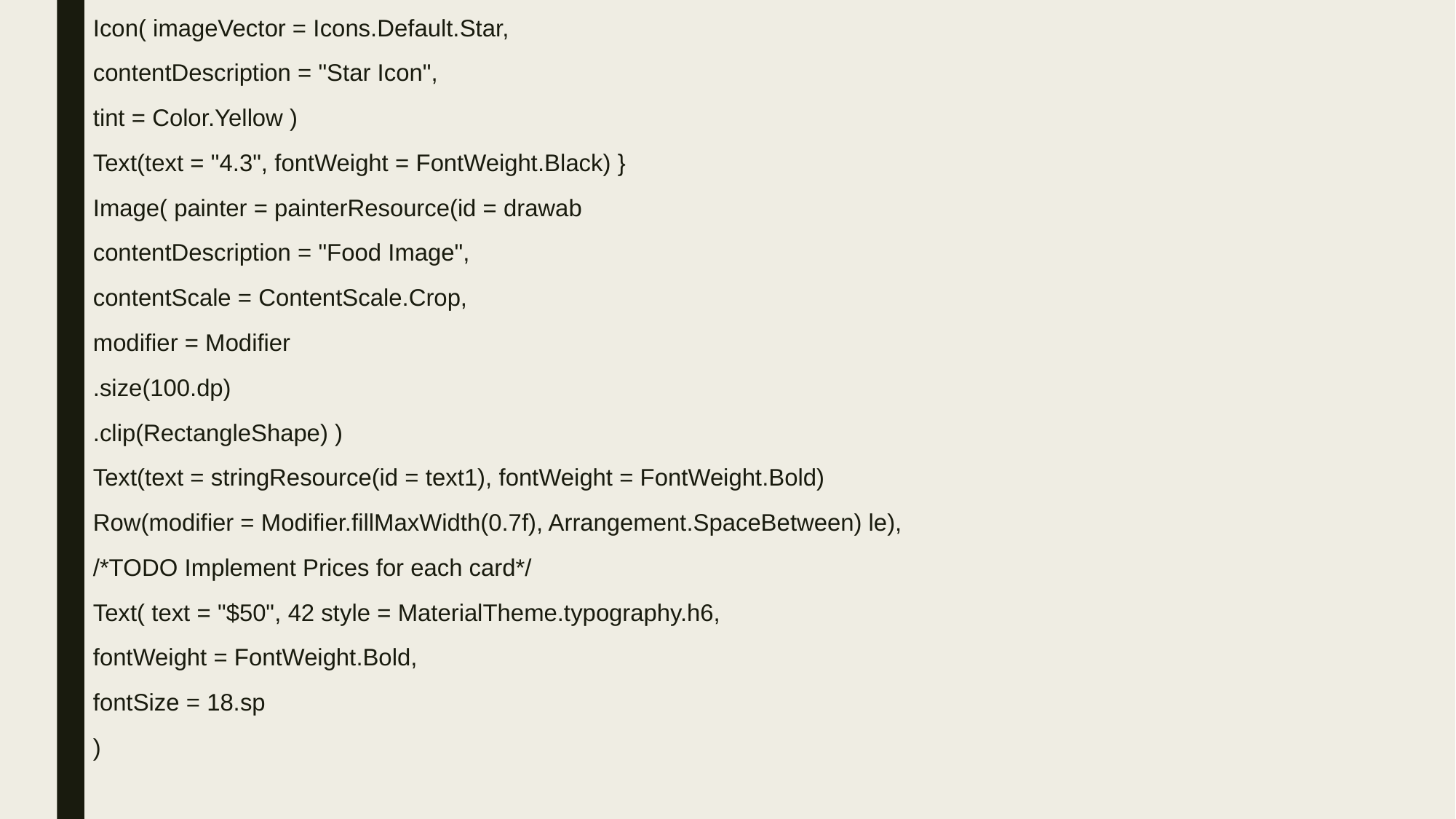

Icon( imageVector = Icons.Default.Star,
contentDescription = "Star Icon",
tint = Color.Yellow )
Text(text = "4.3", fontWeight = FontWeight.Black) }
Image( painter = painterResource(id = drawab
contentDescription = "Food Image",
contentScale = ContentScale.Crop,
modifier = Modifier
.size(100.dp)
.clip(RectangleShape) )
Text(text = stringResource(id = text1), fontWeight = FontWeight.Bold)
Row(modifier = Modifier.fillMaxWidth(0.7f), Arrangement.SpaceBetween) le),
/*TODO Implement Prices for each card*/
Text( text = "$50", 42 style = MaterialTheme.typography.h6,
fontWeight = FontWeight.Bold,
fontSize = 18.sp
)